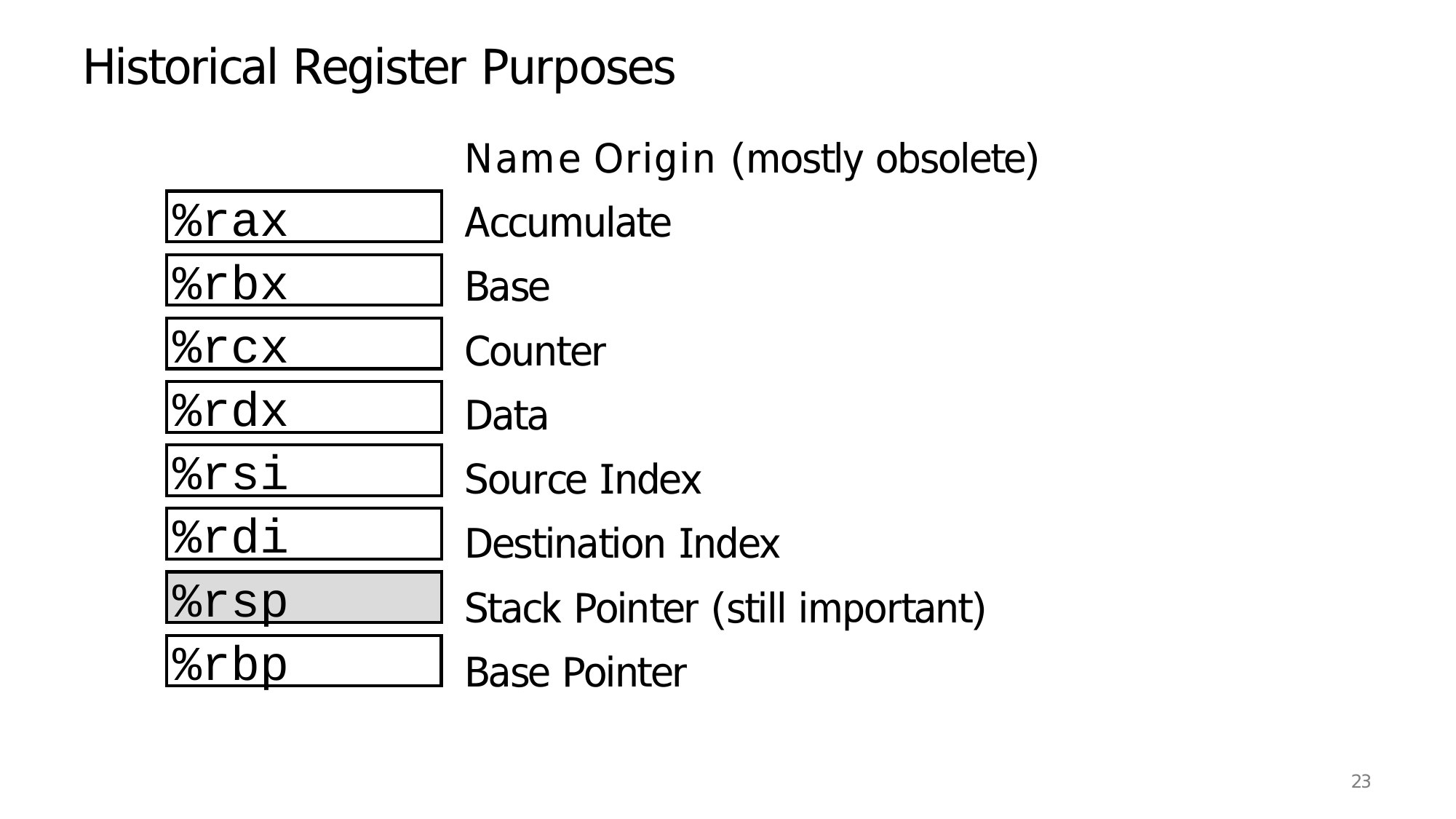

# Historical Register Purposes
Name Origin (mostly obsolete)
%rax
Accumulate
Base
Counter
Data
Source Index
Destination Index
Stack Pointer (still important)
Base Pointer
%rbx
%rcx
%rdx
%rsi
%rdi
%rsp
%rbp
23